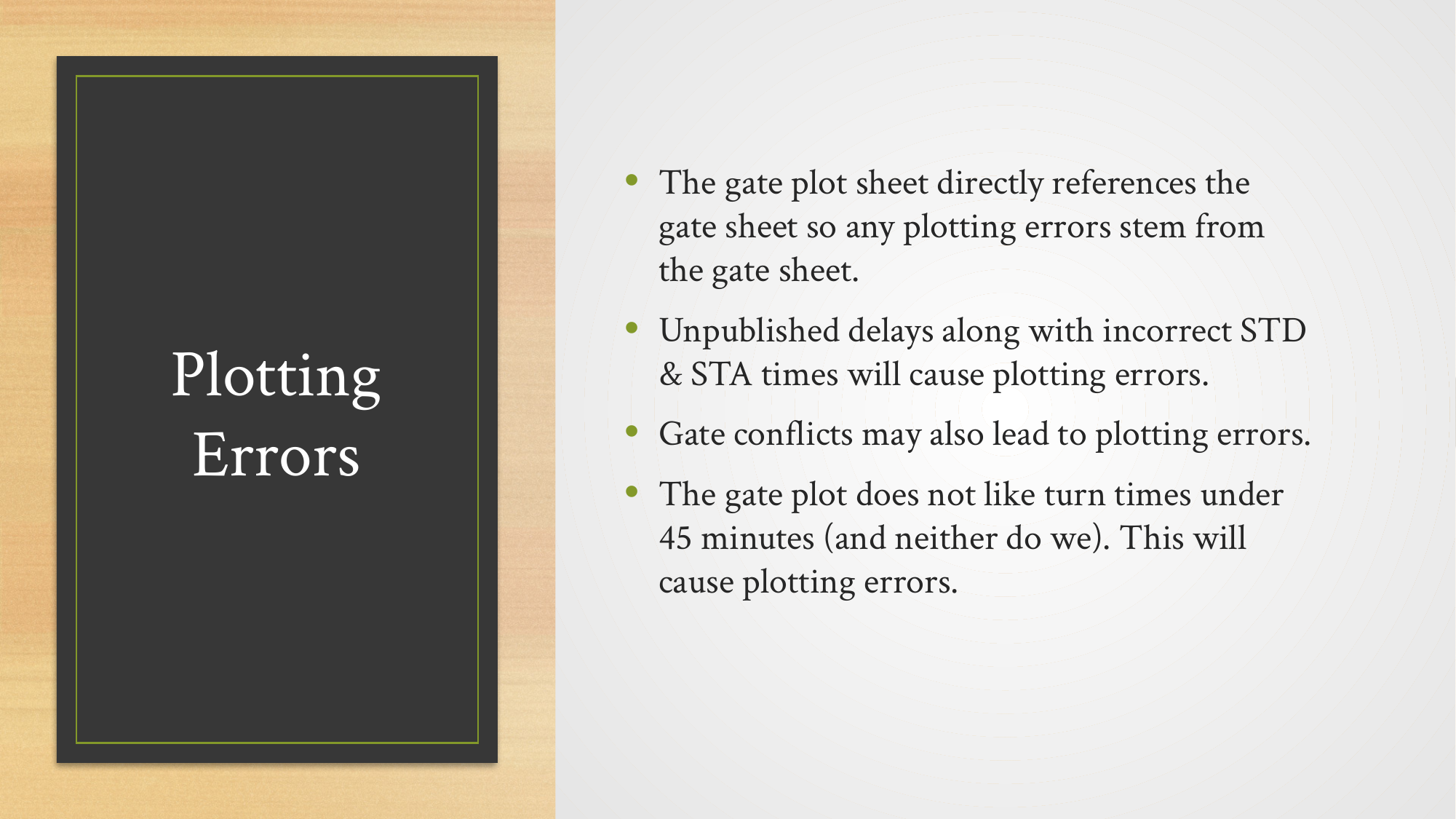

The gate plot sheet directly references the gate sheet so any plotting errors stem from the gate sheet.
Unpublished delays along with incorrect STD & STA times will cause plotting errors.
Gate conflicts may also lead to plotting errors.
The gate plot does not like turn times under 45 minutes (and neither do we). This will cause plotting errors.

# Plotting Errors